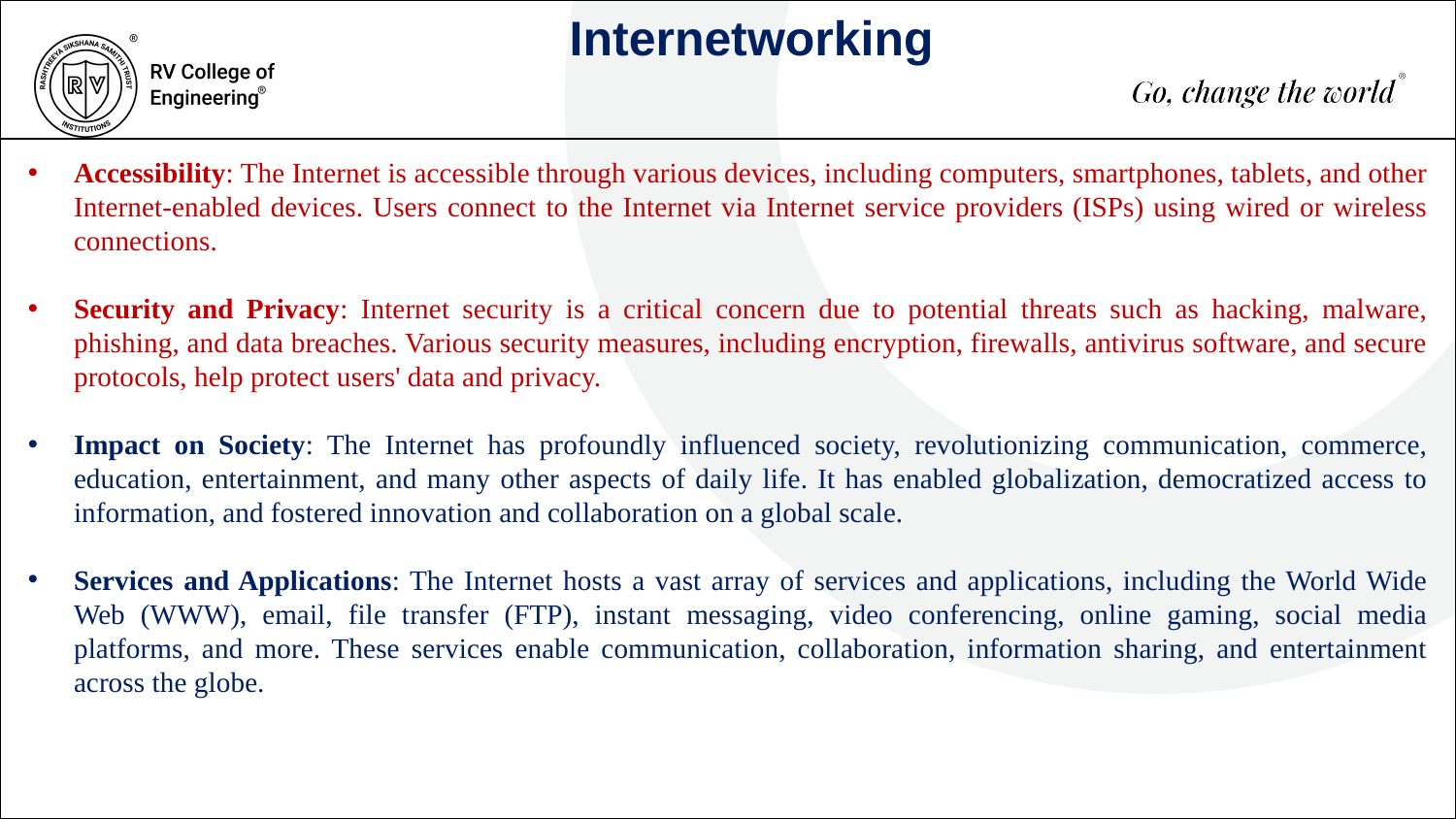

Internetworking

Accessibility: The Internet is accessible through various devices, including computers, smartphones, tablets, and other Internet-enabled devices. Users connect to the Internet via Internet service providers (ISPs) using wired or wireless connections.

Security and Privacy: Internet security is a critical concern due to potential threats such as hacking, malware, phishing, and data breaches. Various security measures, including encryption, firewalls, antivirus software, and secure protocols, help protect users' data and privacy.

Impact on Society: The Internet has profoundly influenced society, revolutionizing communication, commerce, education, entertainment, and many other aspects of daily life. It has enabled globalization, democratized access to information, and fostered innovation and collaboration on a global scale.

Services and Applications: The Internet hosts a vast array of services and applications, including the World Wide Web (WWW), email, file transfer (FTP), instant messaging, video conferencing, online gaming, social media platforms, and more. These services enable communication, collaboration, information sharing, and entertainment across the globe.